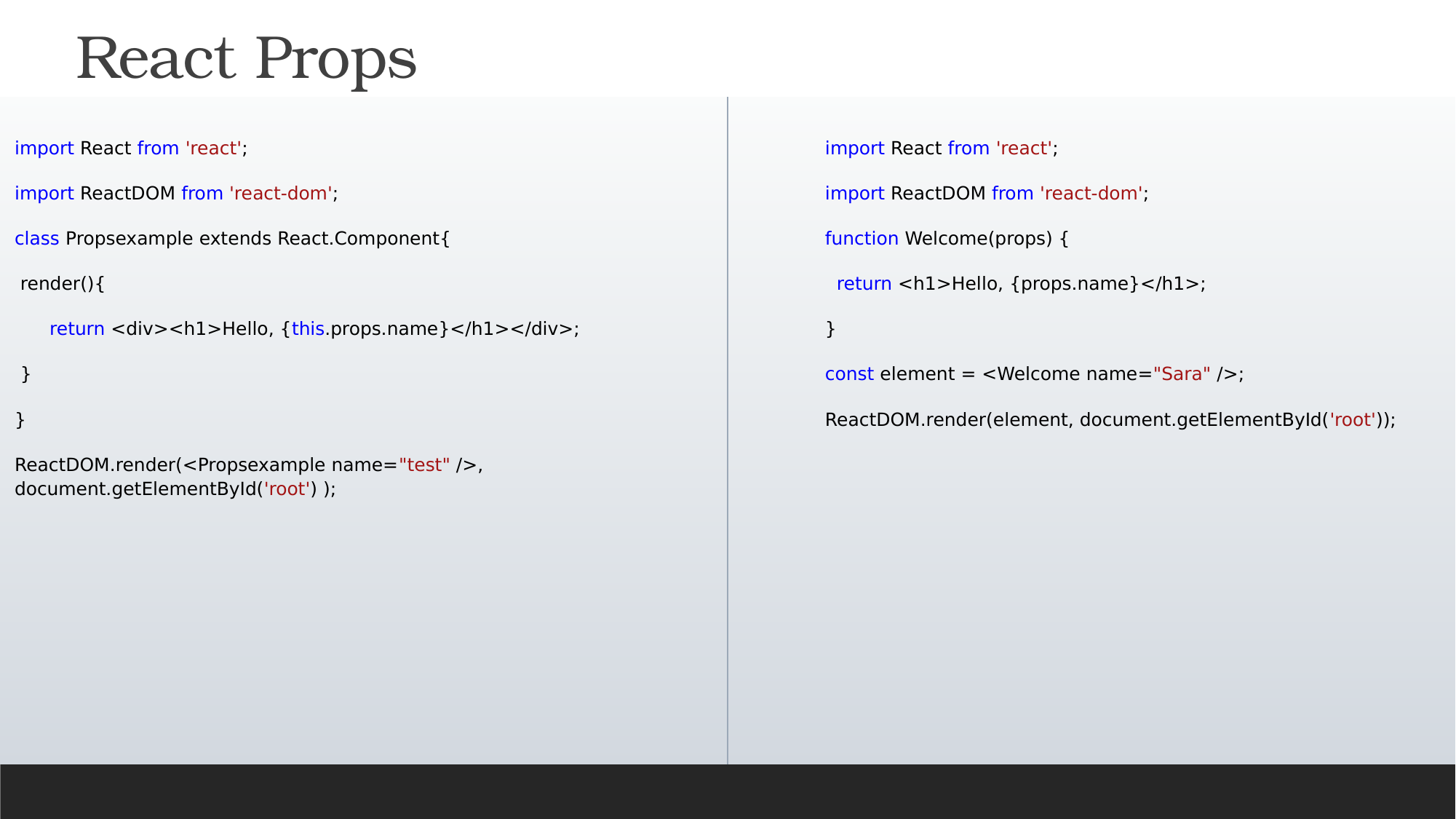

# React Props

import React from 'react';
import ReactDOM from 'react-dom';
class Propsexample extends React.Component{
 render(){
      return <div><h1>Hello, {this.props.name}</h1></div>;
 }
}
ReactDOM.render(<Propsexample name="test" />, document.getElementById('root') );
import React from 'react';
import ReactDOM from 'react-dom';
function Welcome(props) {
  return <h1>Hello, {props.name}</h1>;
}
const element = <Welcome name="Sara" />;
ReactDOM.render(element, document.getElementById('root'));